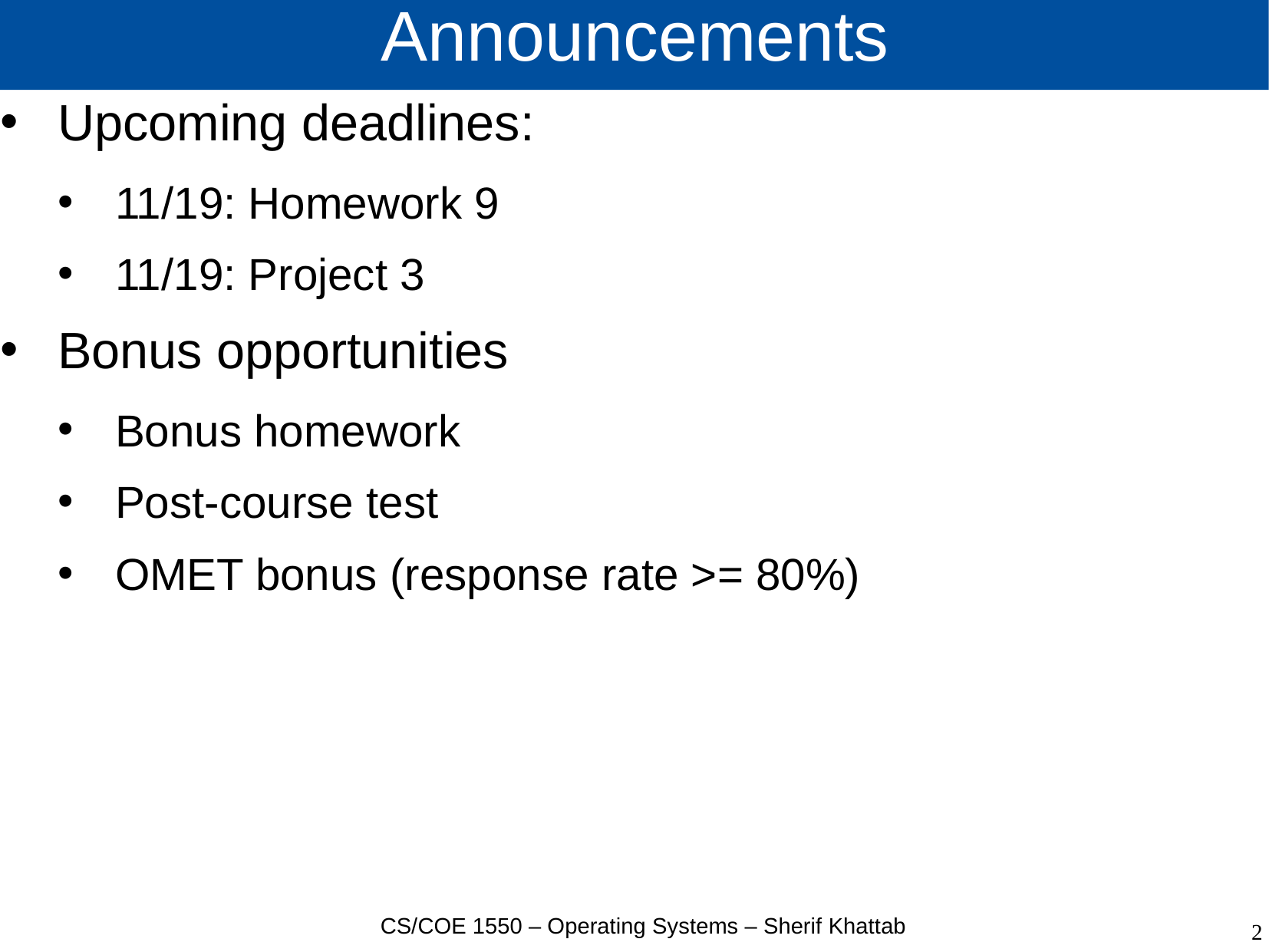

# Announcements
Upcoming deadlines:
11/19: Homework 9
11/19: Project 3
Bonus opportunities
Bonus homework
Post-course test
OMET bonus (response rate >= 80%)

CS/COE 1550 – Operating Systems – Sherif Khattab
2